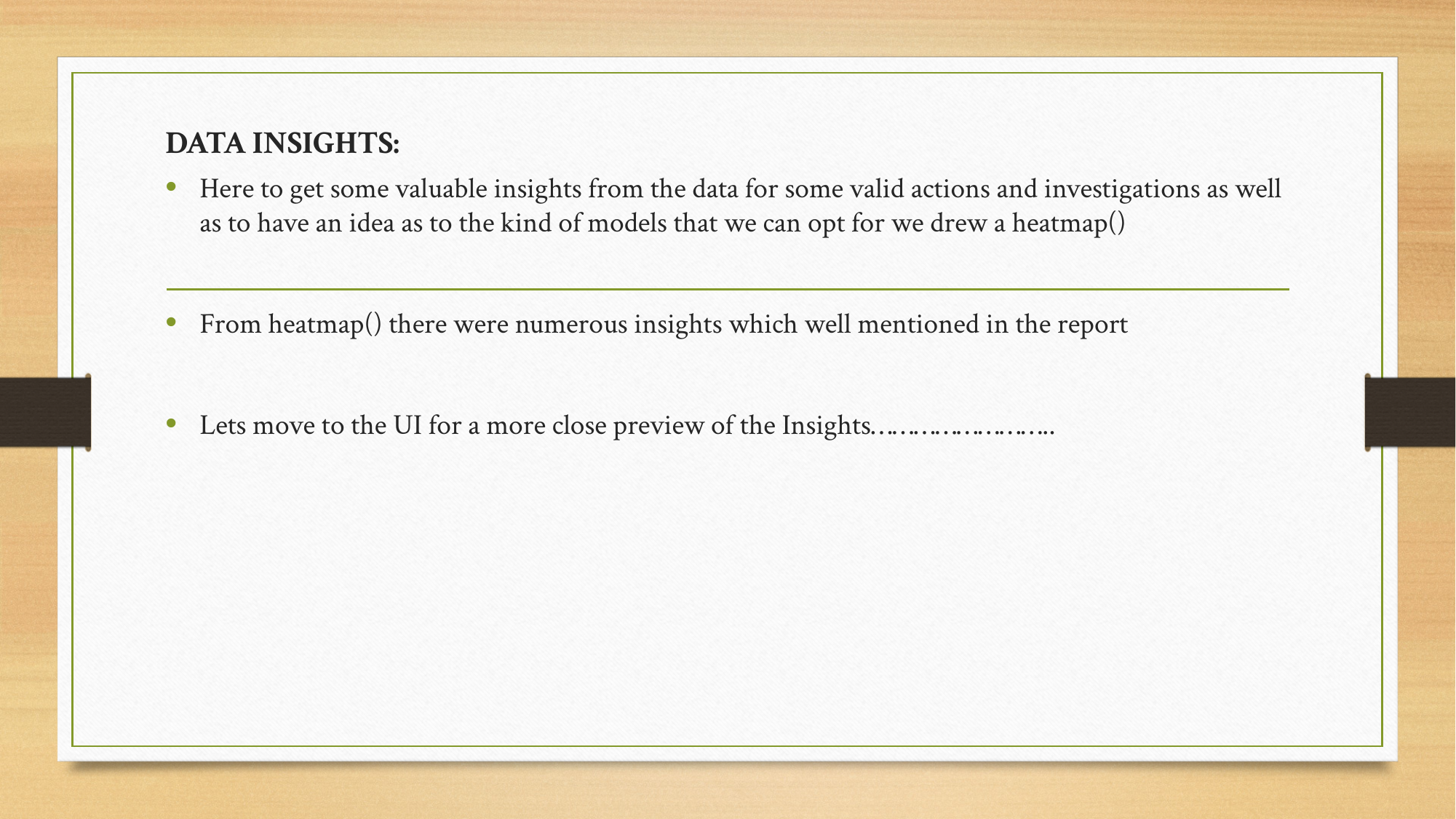

# DATA INSIGHTS:
Here to get some valuable insights from the data for some valid actions and investigations as well as to have an idea as to the kind of models that we can opt for we drew a heatmap()
From heatmap() there were numerous insights which well mentioned in the report
Lets move to the UI for a more close preview of the Insights……………………..